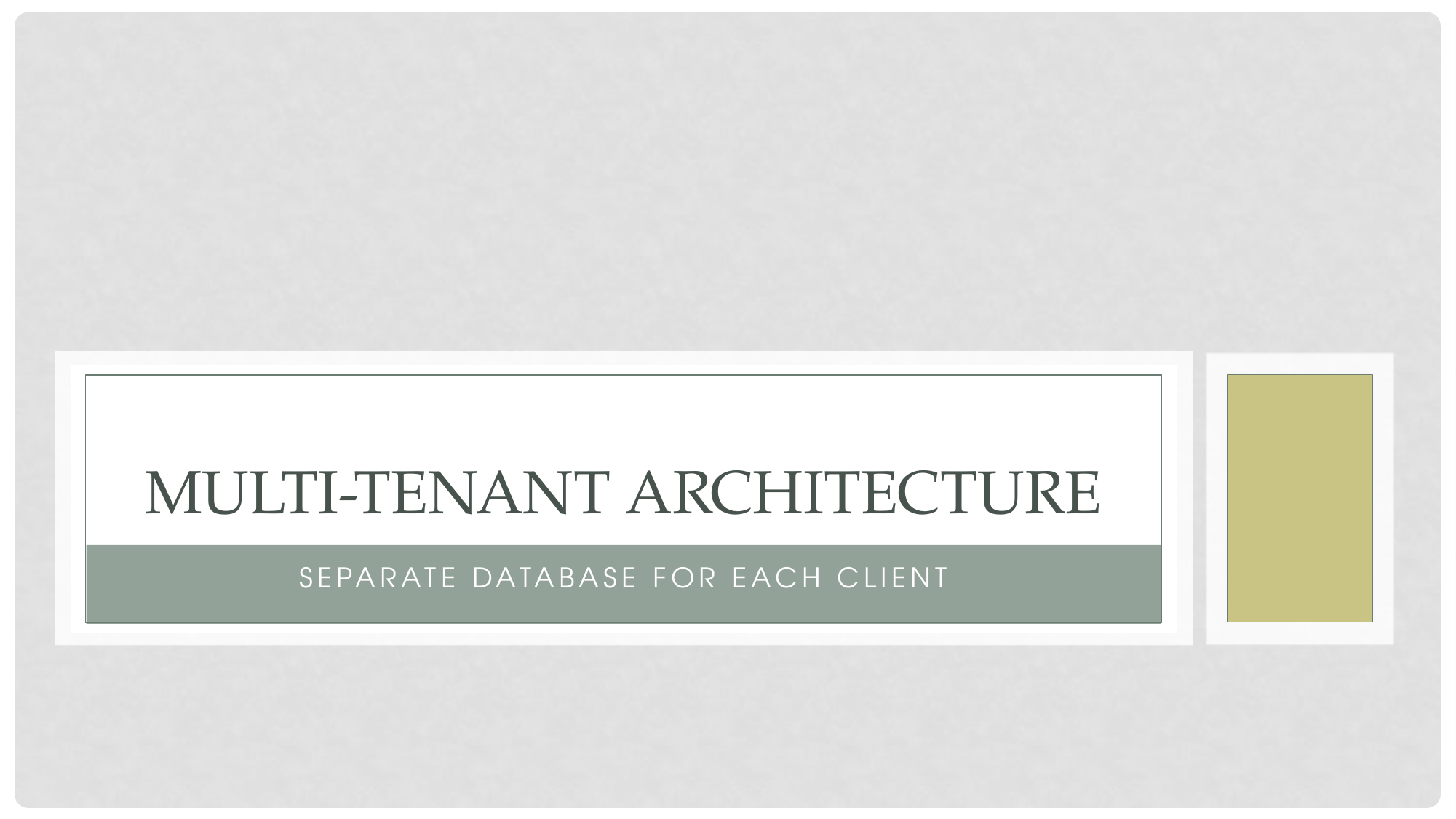

# Multi-tenant architecture
separate database for each client